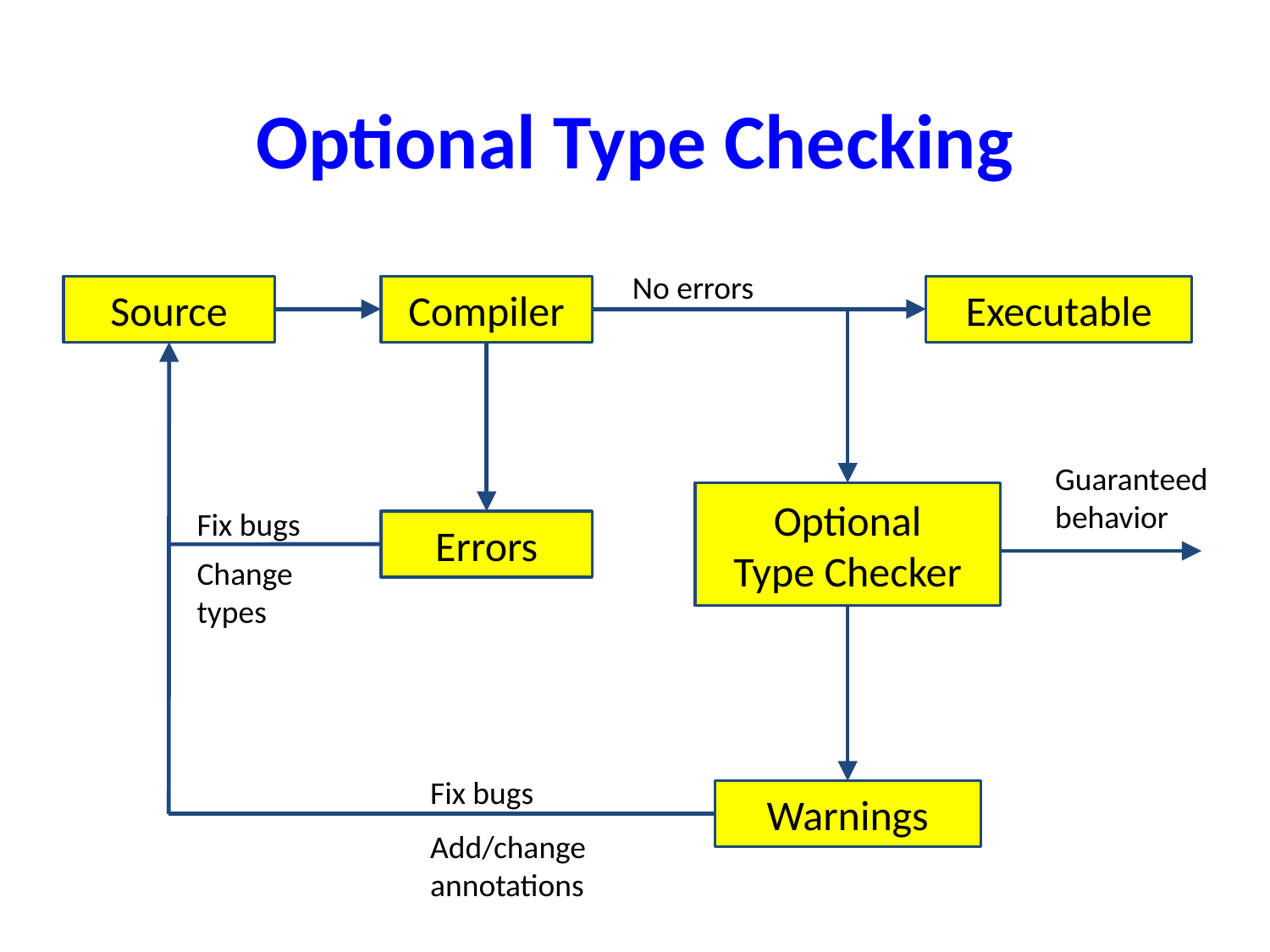

# Optional Type Checking

No errors
Source
Compiler
Executable
Guaranteed behavior
Optional
Type Checker
Fix bugs
Errors
Change types
Fix bugs
Warnings
Add/change annotations